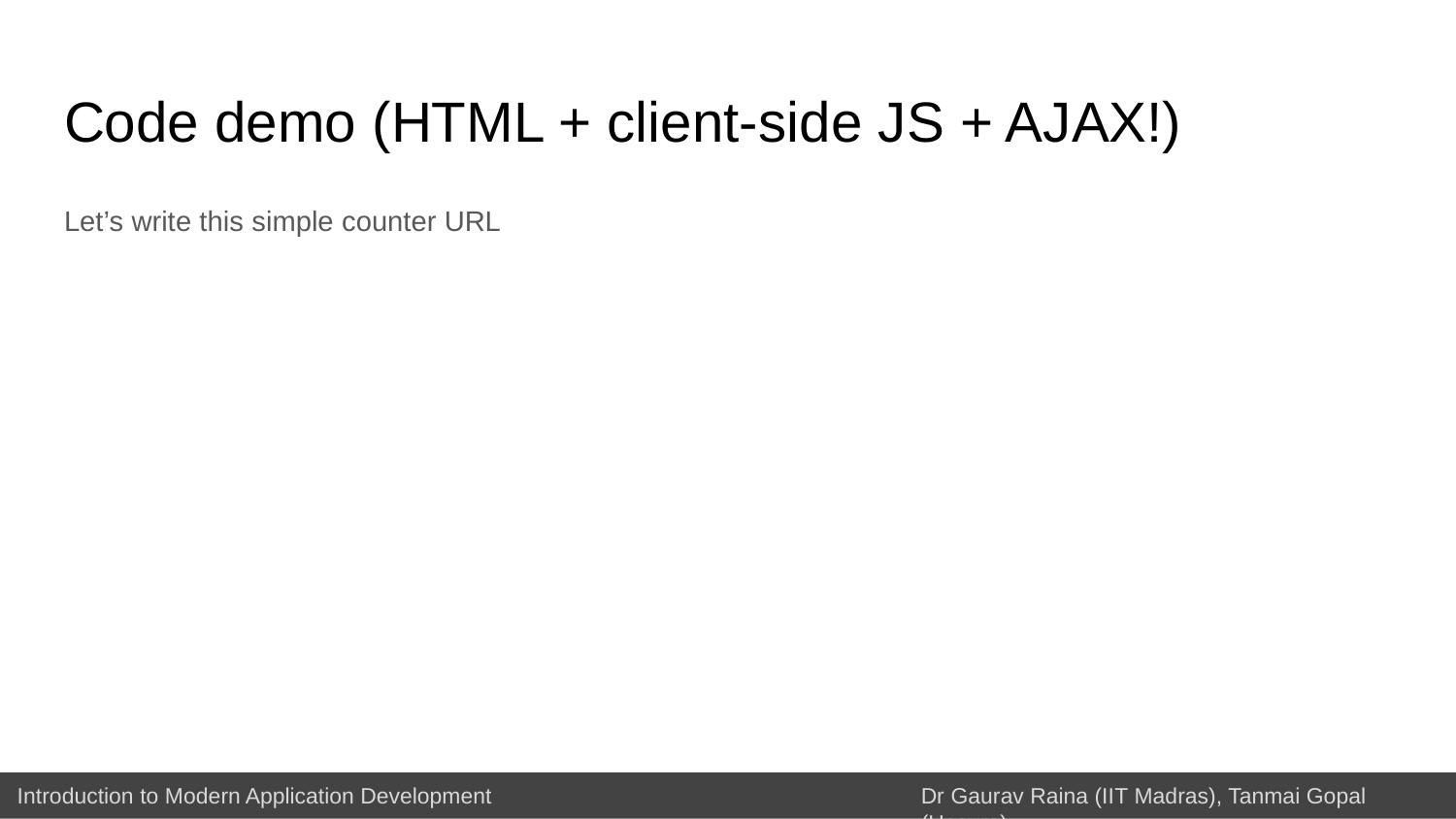

# Code demo (HTML + client-side JS + AJAX!)
Let’s write this simple counter URL